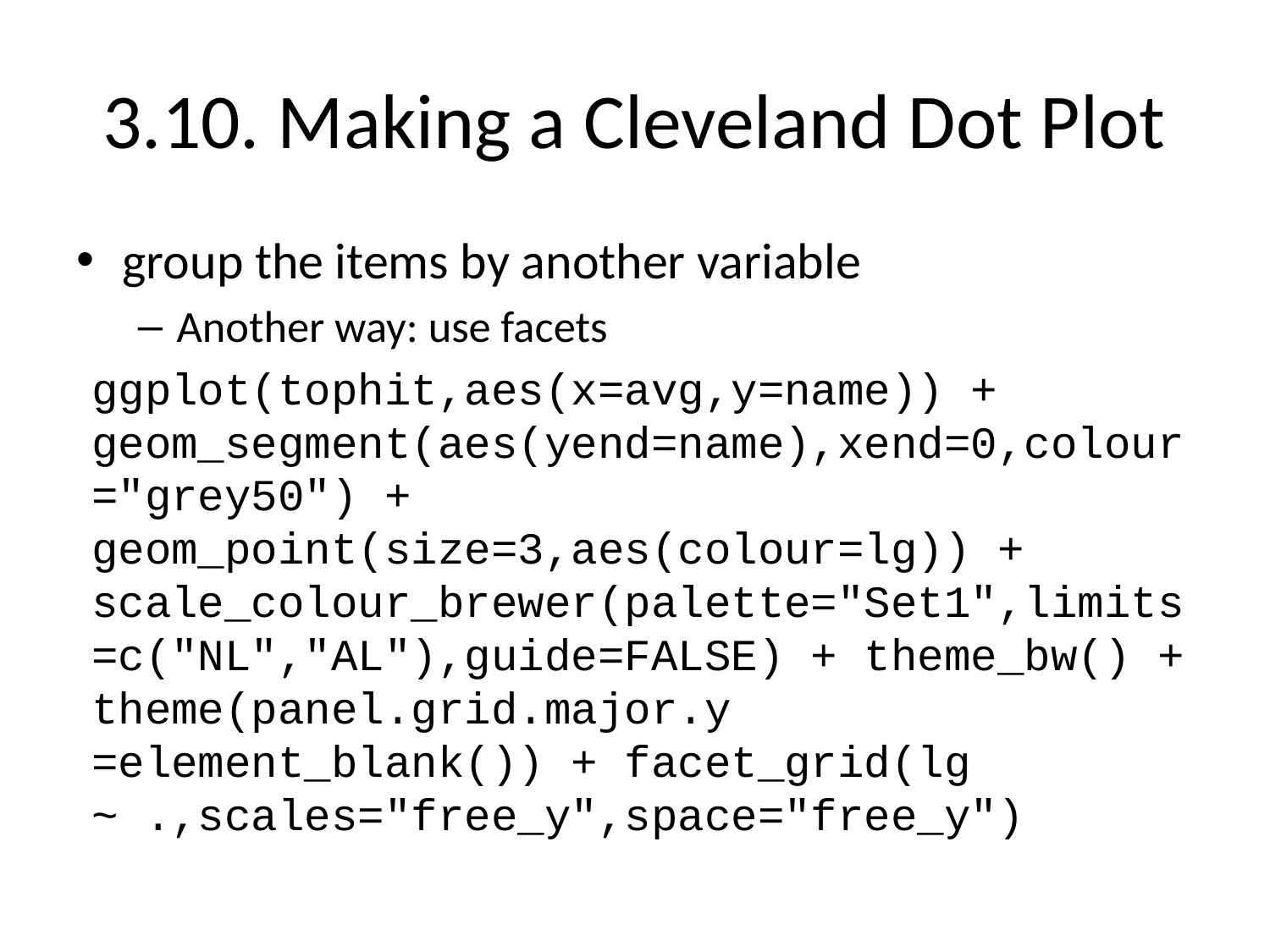

# 3.10. Making a Cleveland Dot Plot
group the items by another variable
Another way: use facets
ggplot(tophit,aes(x=avg,y=name)) + geom_segment(aes(yend=name),xend=0,colour="grey50") + geom_point(size=3,aes(colour=lg)) + scale_colour_brewer(palette="Set1",limits=c("NL","AL"),guide=FALSE) + theme_bw() + theme(panel.grid.major.y =element_blank()) + facet_grid(lg ~ .,scales="free_y",space="free_y")